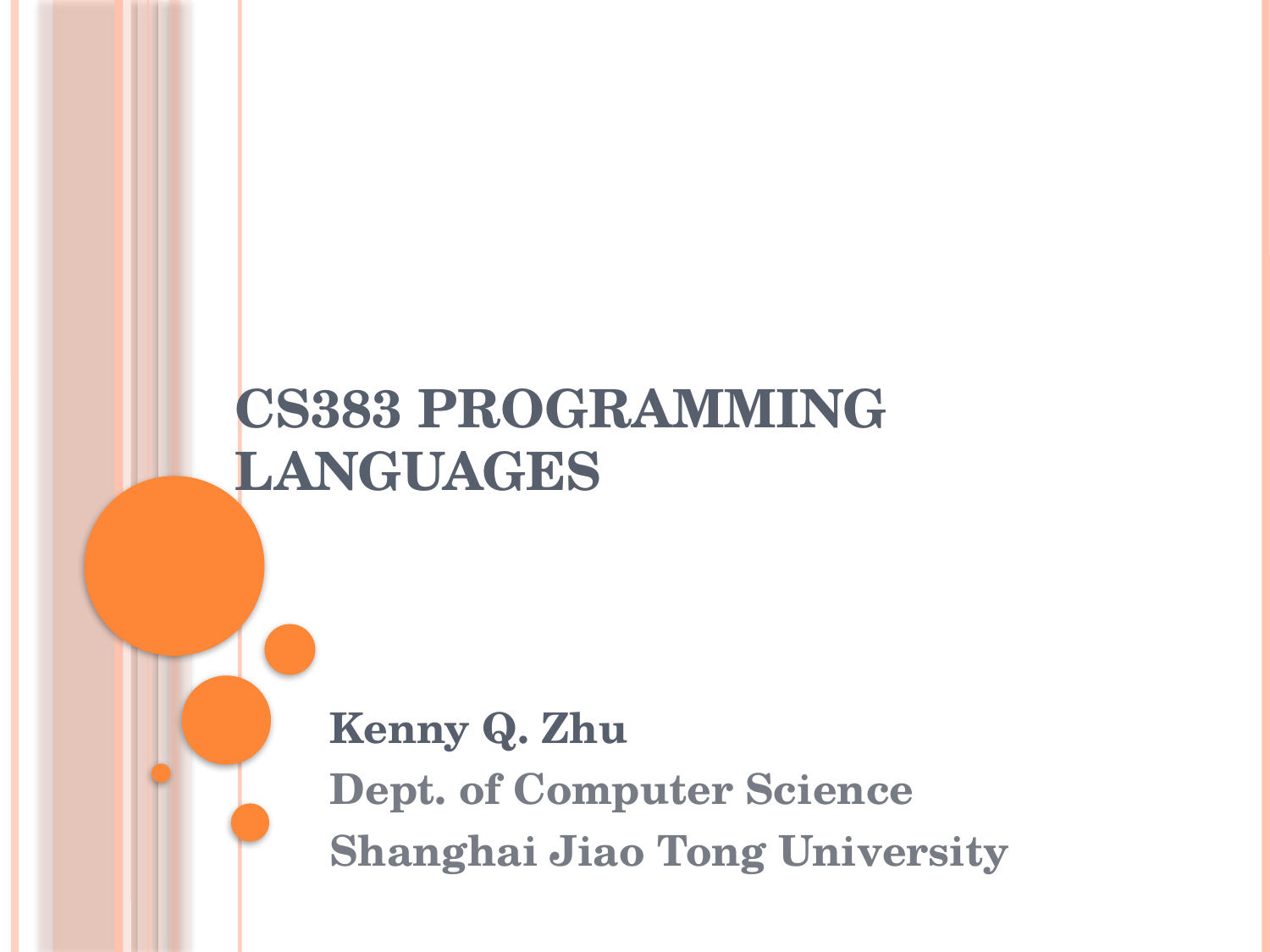

# CS383 Programming Languages
Kenny Q. Zhu
Dept. of Computer Science
Shanghai Jiao Tong University